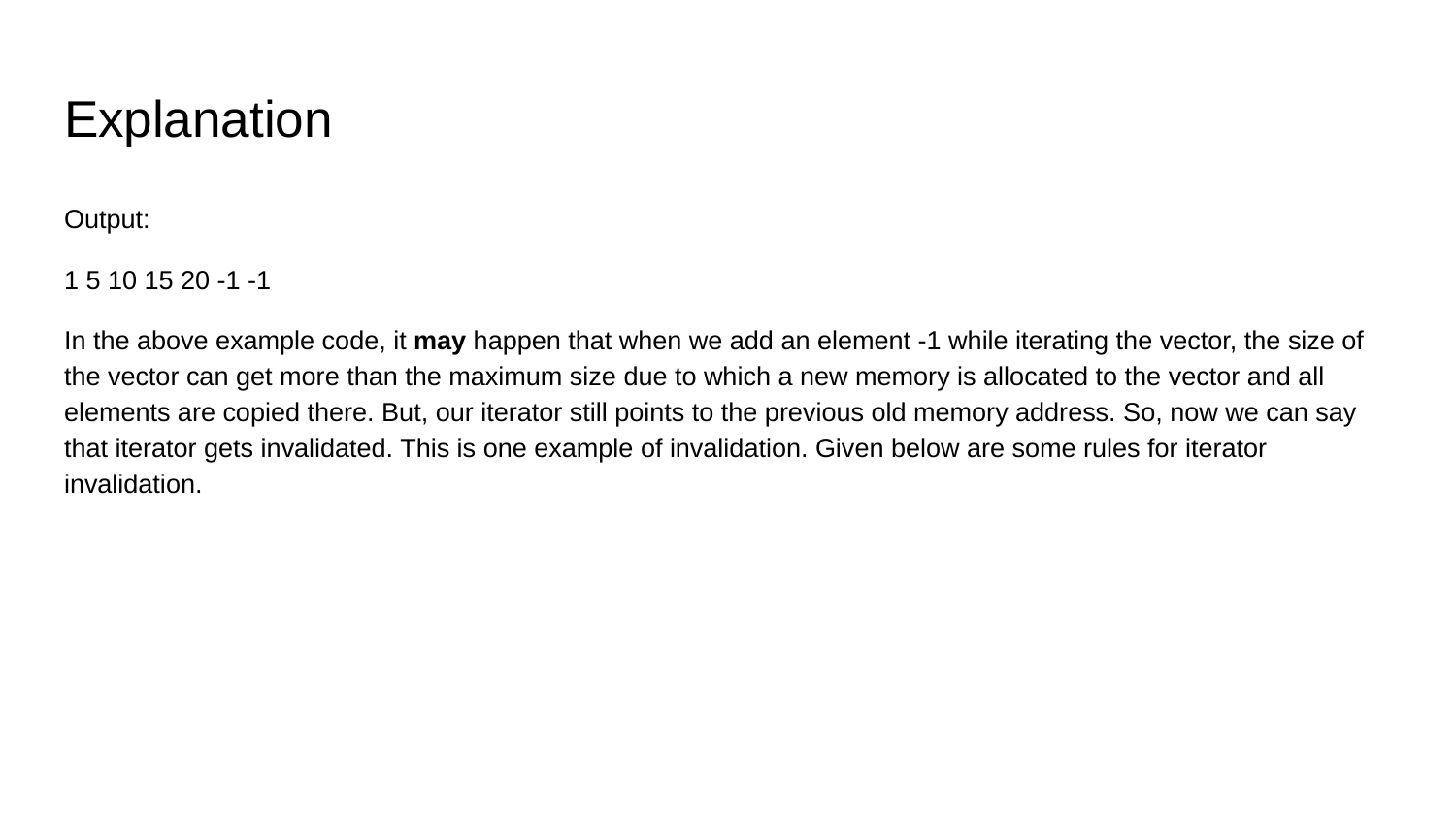

# Explanation
Output:
1 5 10 15 20 -1 -1
In the above example code, it may happen that when we add an element -1 while iterating the vector, the size of the vector can get more than the maximum size due to which a new memory is allocated to the vector and all elements are copied there. But, our iterator still points to the previous old memory address. So, now we can say that iterator gets invalidated. This is one example of invalidation. Given below are some rules for iterator invalidation.